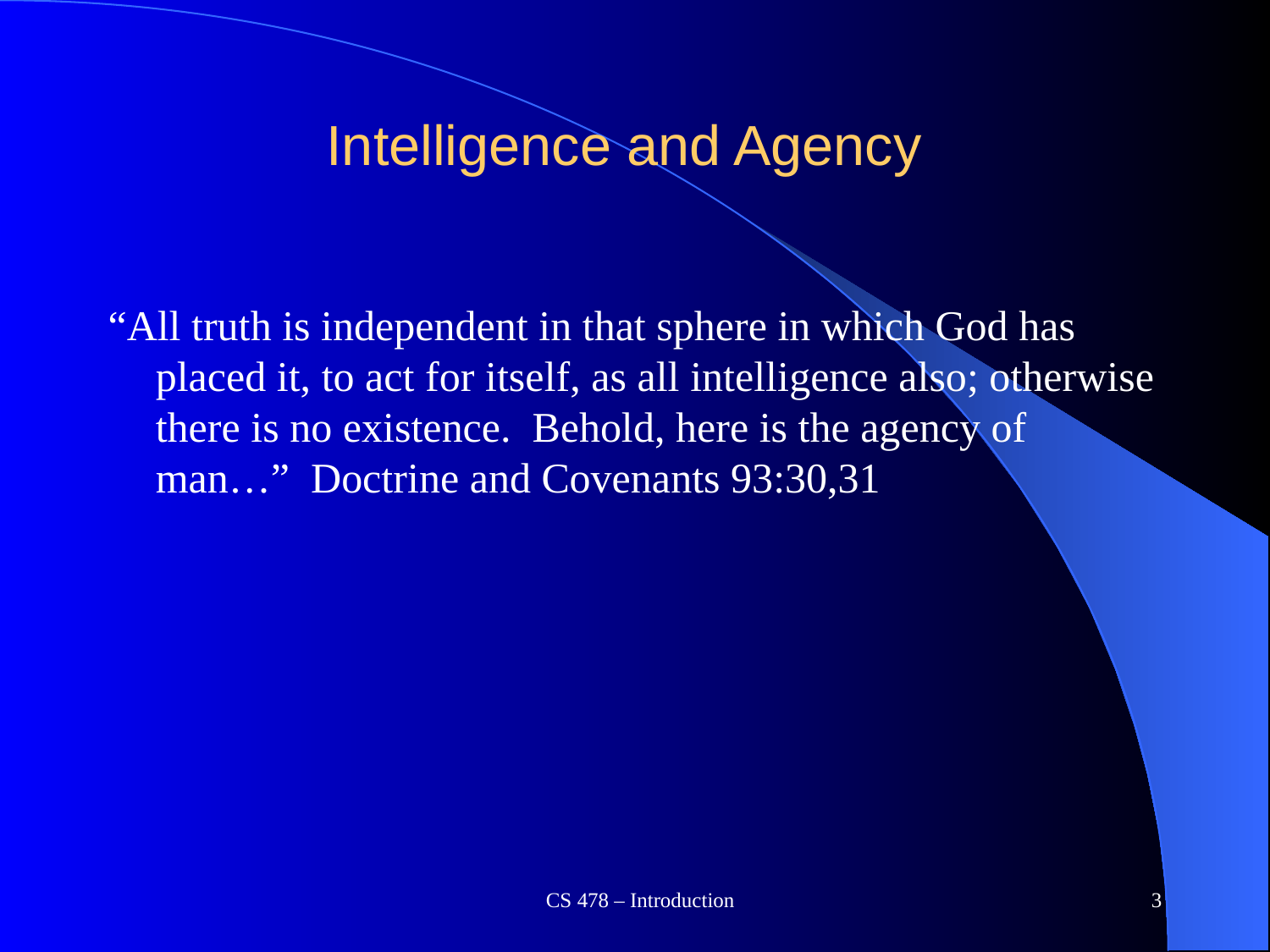

# Intelligence and Agency

“All truth is independent in that sphere in which God has placed it, to act for itself, as all intelligence also; otherwise there is no existence.  Behold, here is the agency of man…”  Doctrine and Covenants 93:30,31
CS 478 – Introduction
3